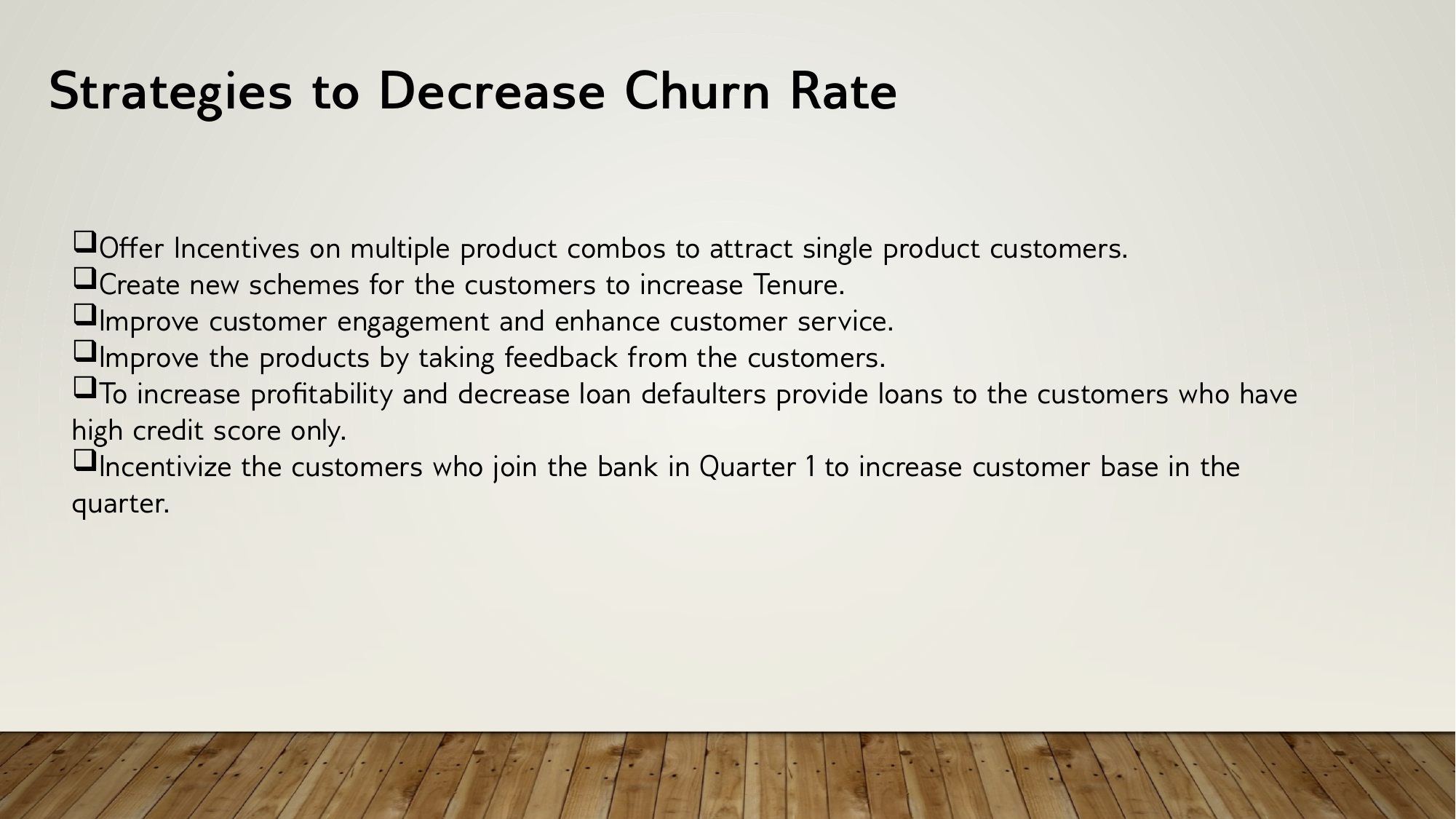

Strategies to Decrease Churn Rate
Offer Incentives on multiple product combos to attract single product customers.
Create new schemes for the customers to increase Tenure.
Improve customer engagement and enhance customer service.
Improve the products by taking feedback from the customers.
To increase profitability and decrease loan defaulters provide loans to the customers who have high credit score only.
Incentivize the customers who join the bank in Quarter 1 to increase customer base in the quarter.